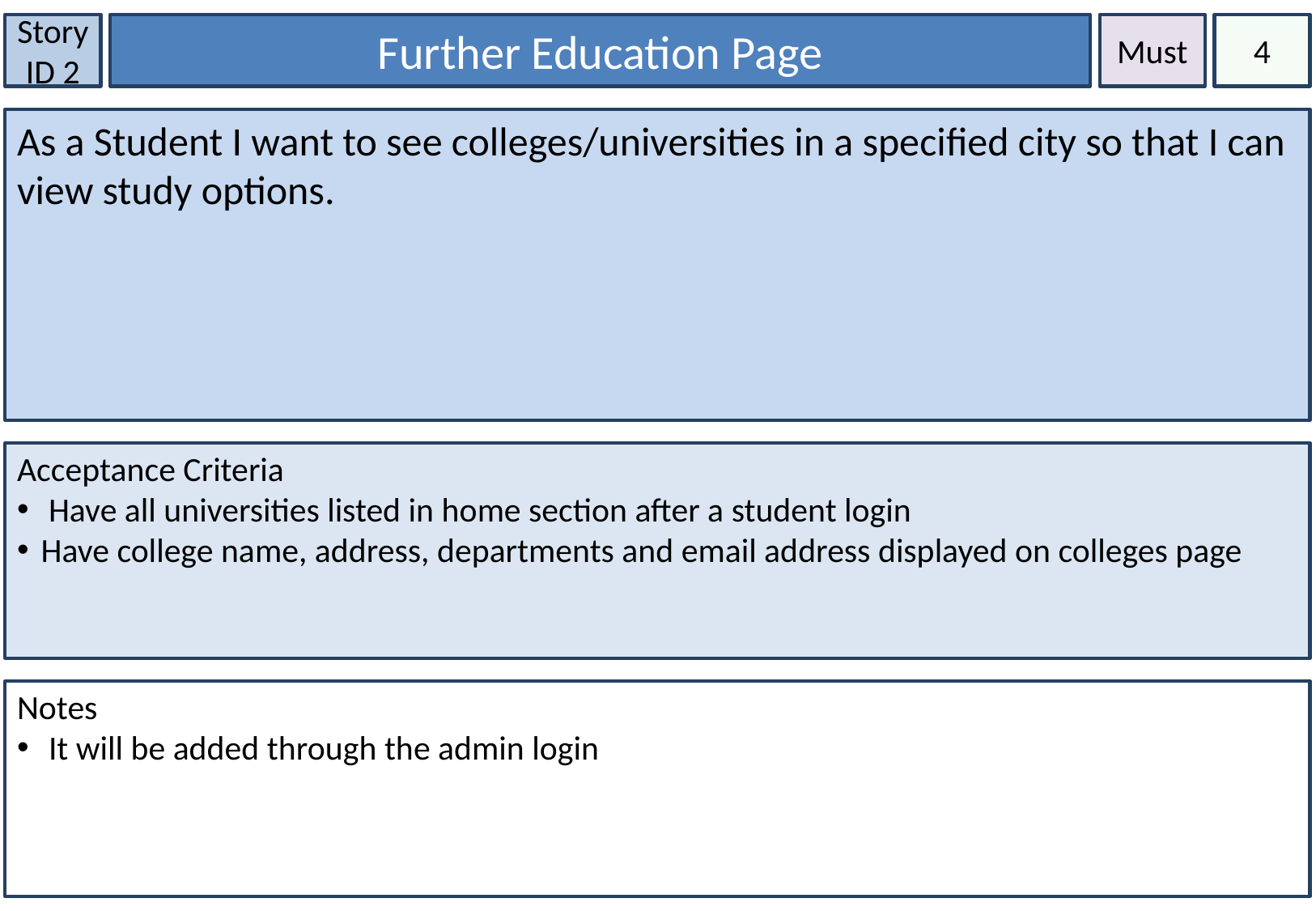

Story ID 2
Further Education Page
Must
4
As a Student I want to see colleges/universities in a specified city so that I can view study options.
Acceptance Criteria
 Have all universities listed in home section after a student login
Have college name, address, departments and email address displayed on colleges page
Notes
 It will be added through the admin login